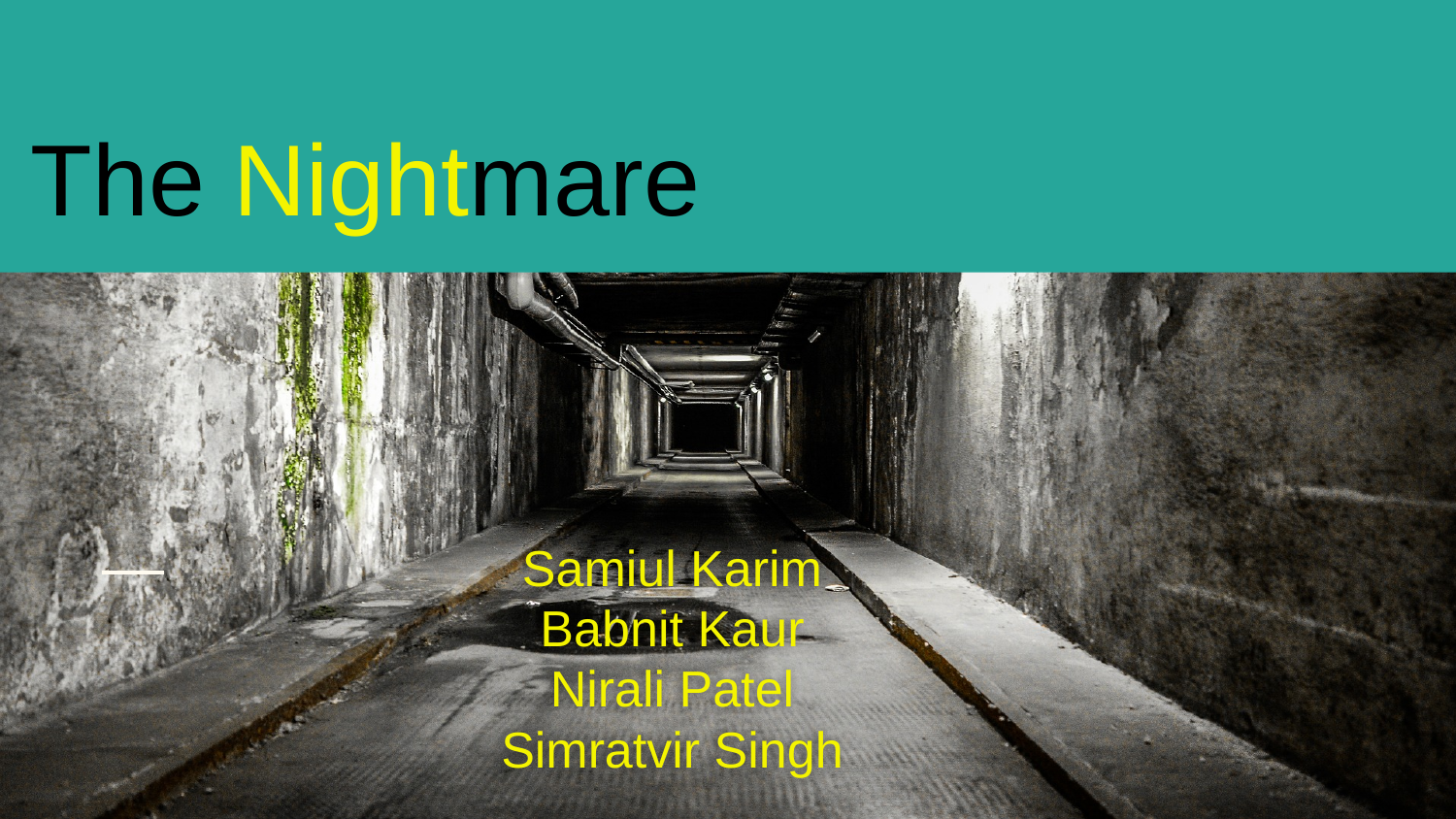

# The Nightmare
Samiul Karim
Babnit Kaur
Nirali Patel
Simratvir Singh